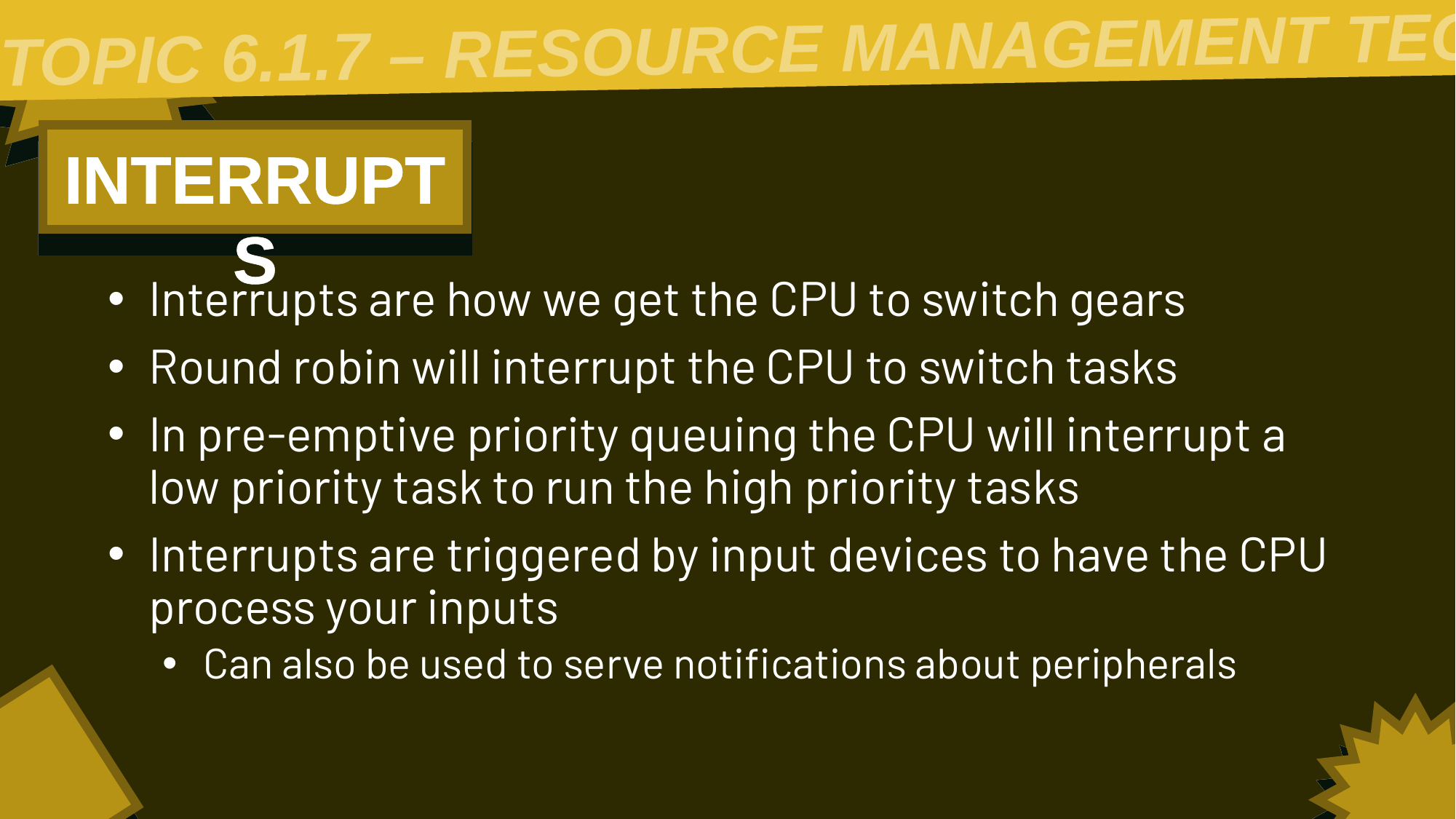

TOPIC 6.1.7 – RESOURCE MANAGEMENT TECH

INTERRUPTS
Interrupts are how we get the CPU to switch gears
Round robin will interrupt the CPU to switch tasks
In pre-emptive priority queuing the CPU will interrupt a low priority task to run the high priority tasks
Interrupts are triggered by input devices to have the CPU process your inputs
Can also be used to serve notifications about peripherals